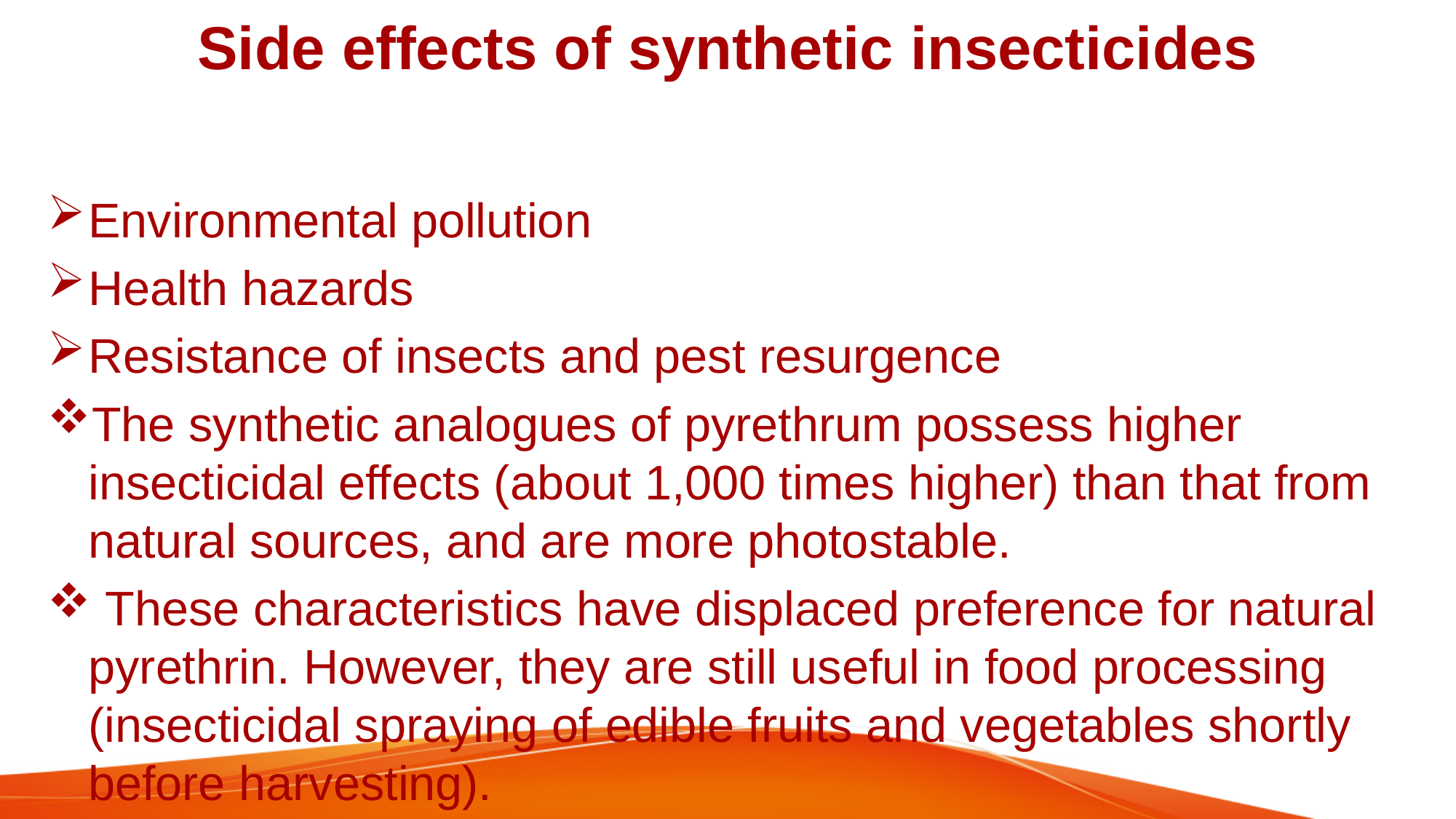

# Side effects of synthetic insecticides
Environmental pollution
Health hazards
Resistance of insects and pest resurgence
The synthetic analogues of pyrethrum possess higher insecticidal effects (about 1,000 times higher) than that from natural sources, and are more photostable.
 These characteristics have displaced preference for natural pyrethrin. However, they are still useful in food processing (insecticidal spraying of edible fruits and vegetables shortly before harvesting).